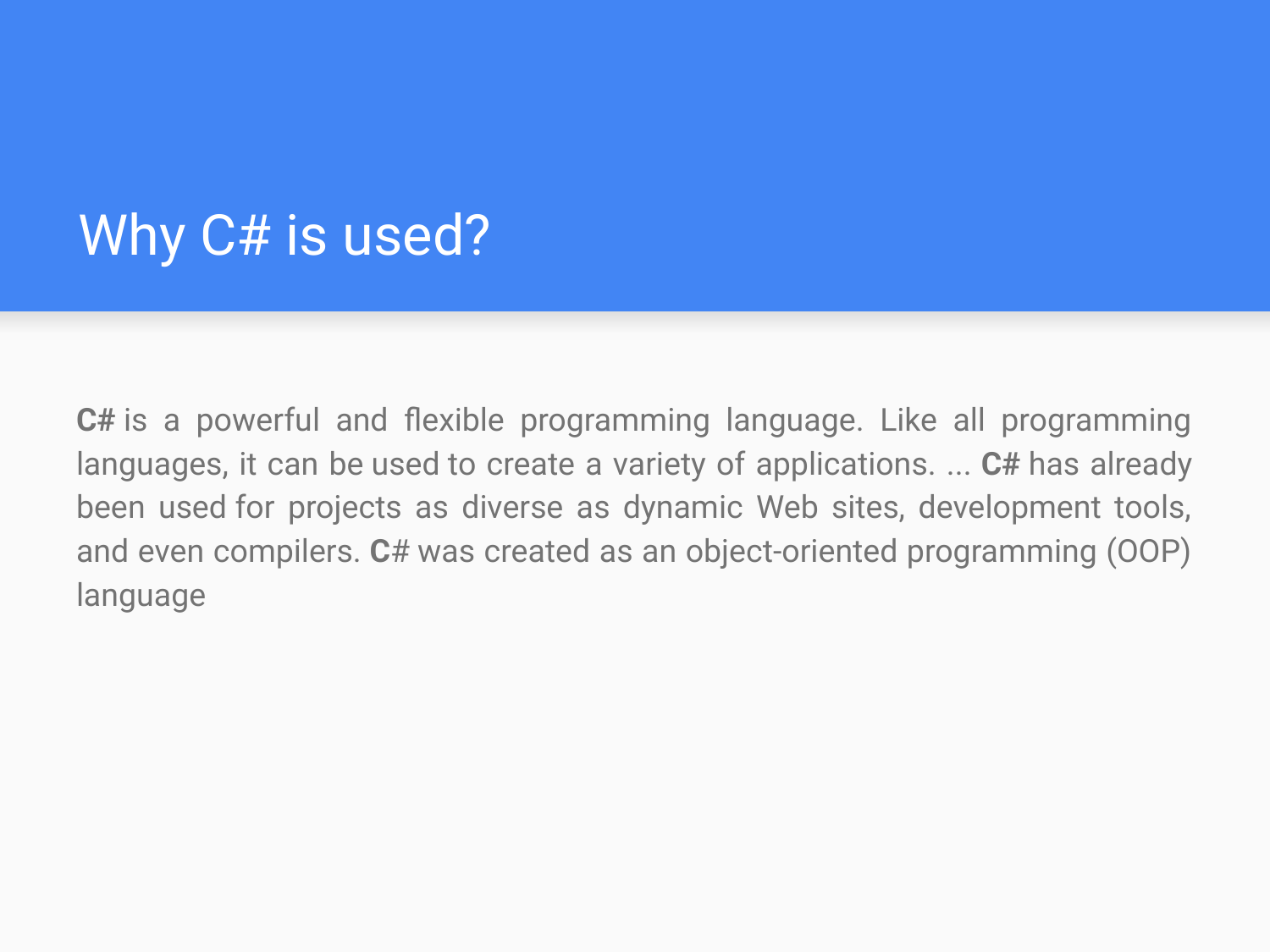

# Why C# is used?
C# is a powerful and flexible programming language. Like all programming languages, it can be used to create a variety of applications. ... C# has already been used for projects as diverse as dynamic Web sites, development tools, and even compilers. C# was created as an object-oriented programming (OOP) language